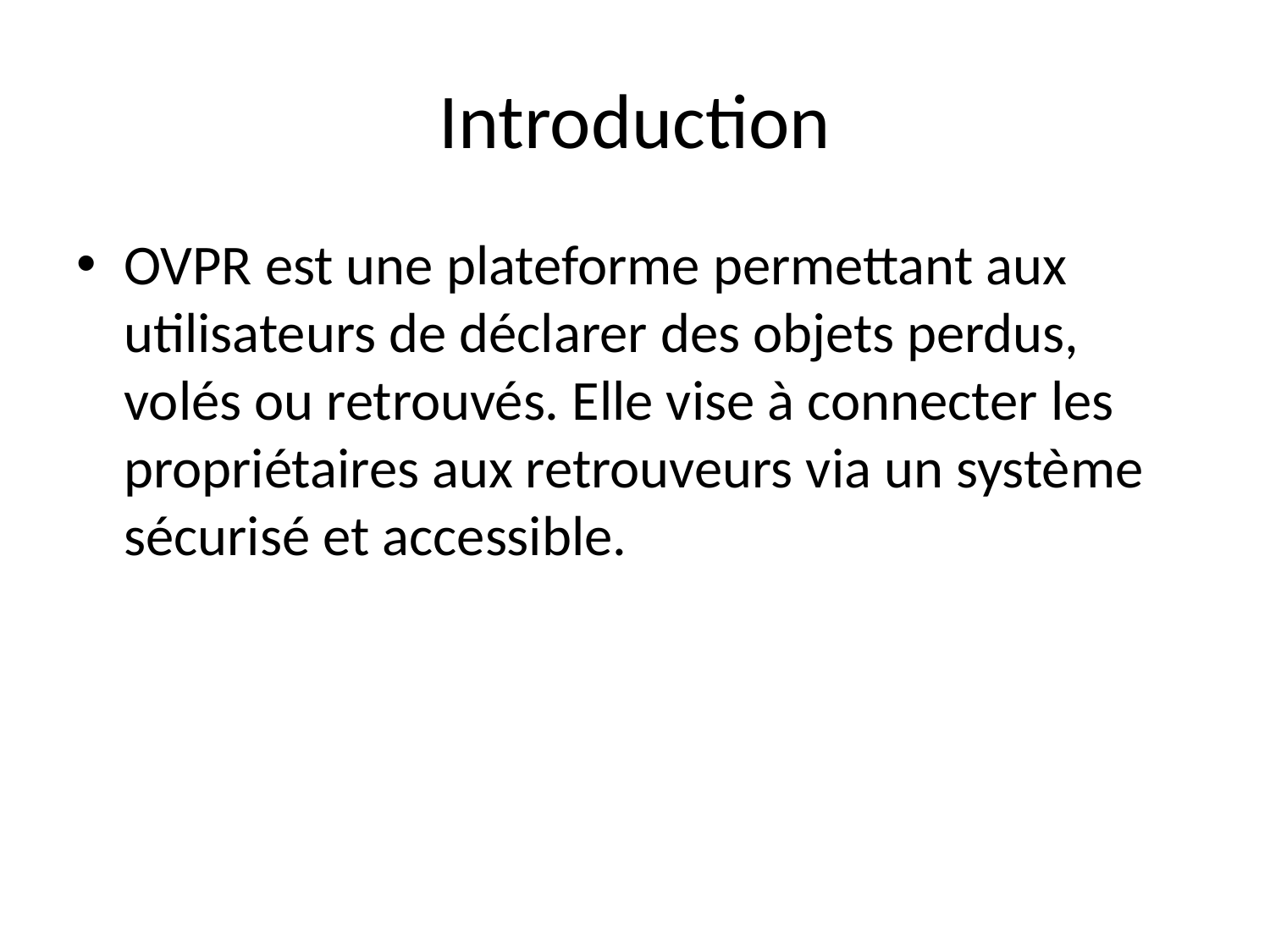

# Introduction
OVPR est une plateforme permettant aux utilisateurs de déclarer des objets perdus, volés ou retrouvés. Elle vise à connecter les propriétaires aux retrouveurs via un système sécurisé et accessible.